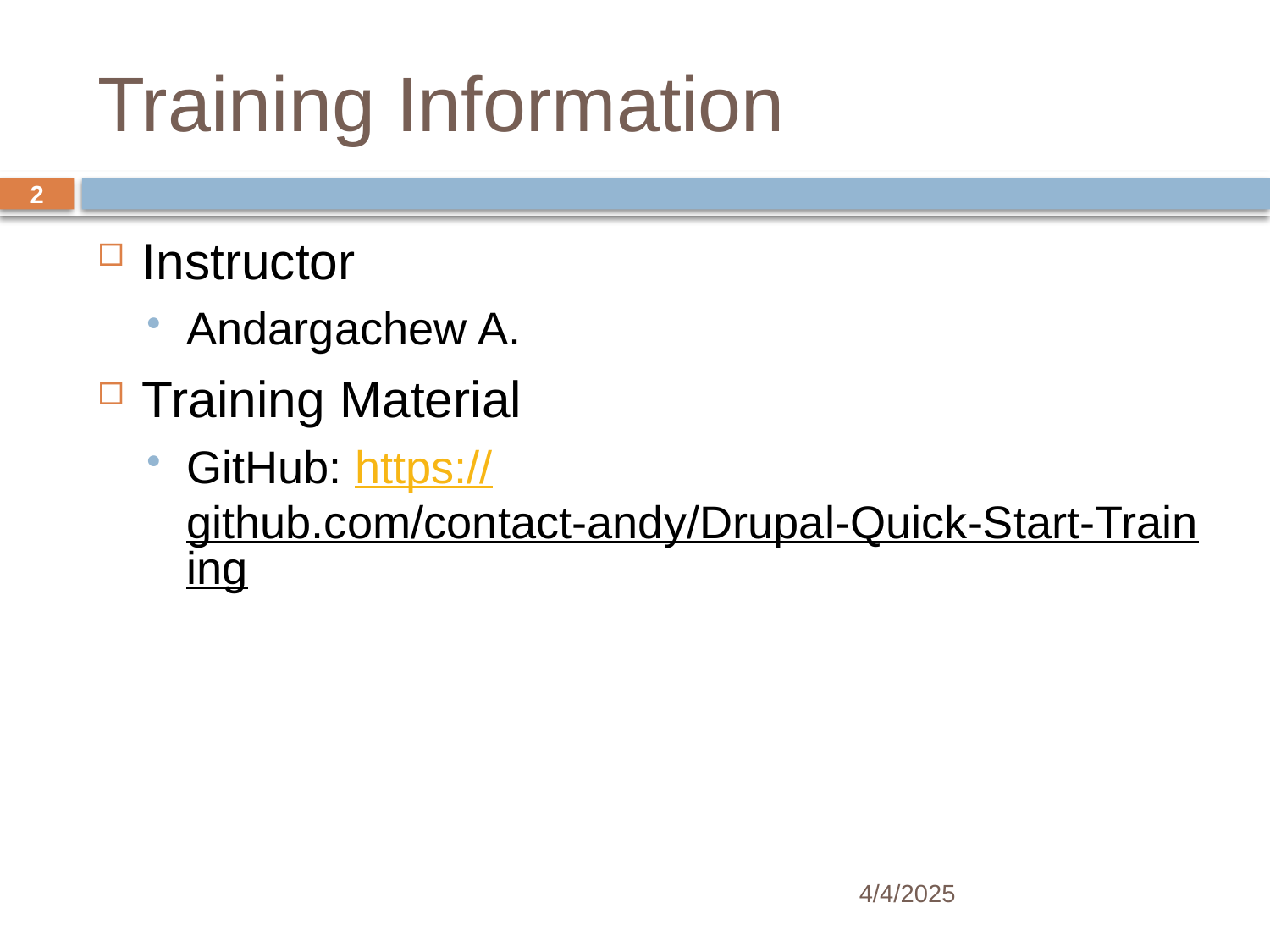

# Training Information
2
Instructor
Andargachew A.
Training Material
GitHub: https://github.com/contact-andy/Drupal-Quick-Start-Training
4/4/2025